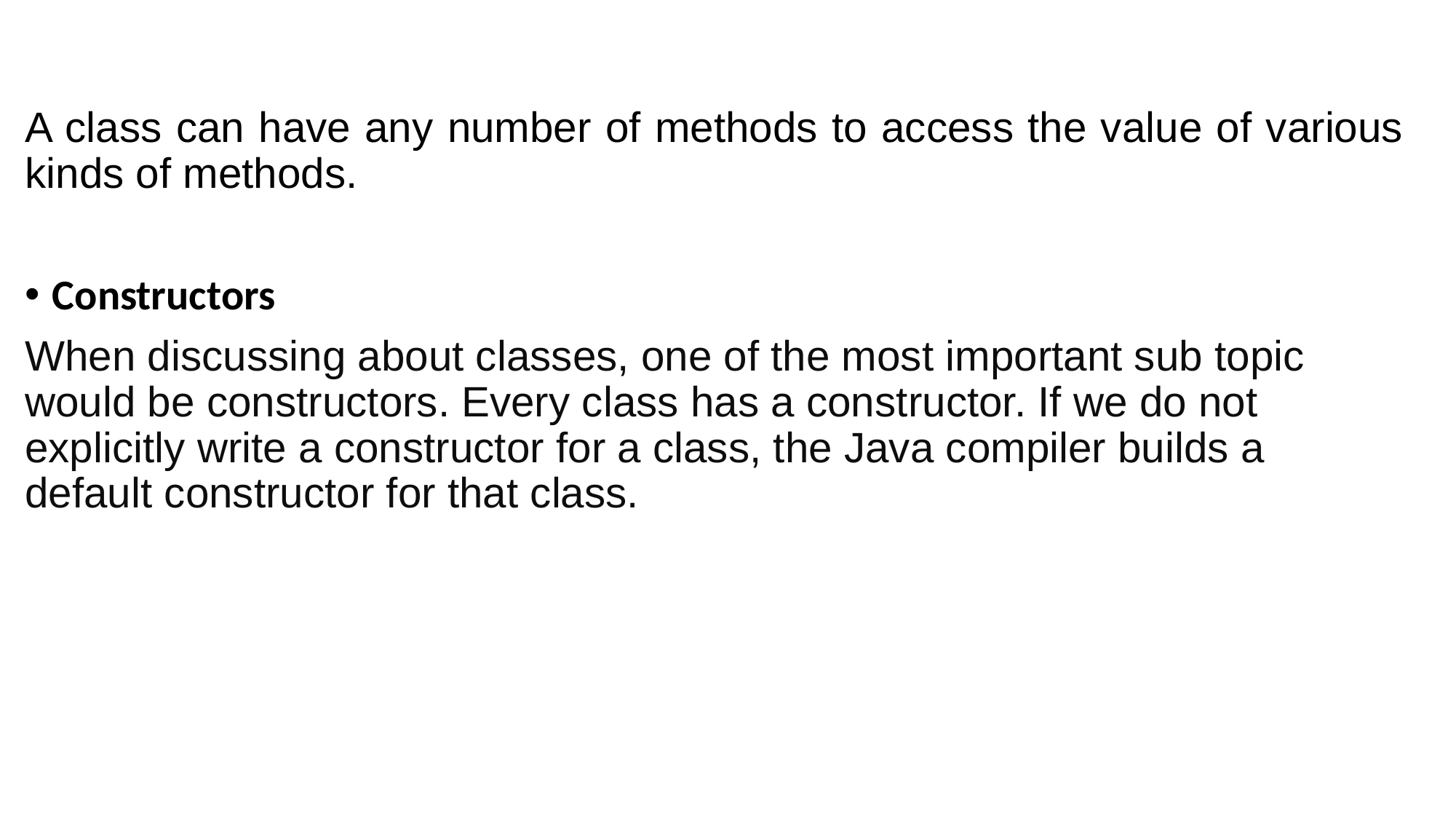

A class can have any number of methods to access the value of various kinds of methods.

Constructors
When discussing about classes, one of the most important sub topic would be constructors. Every class has a constructor. If we do not explicitly write a constructor for a class, the Java compiler builds a default constructor for that class.